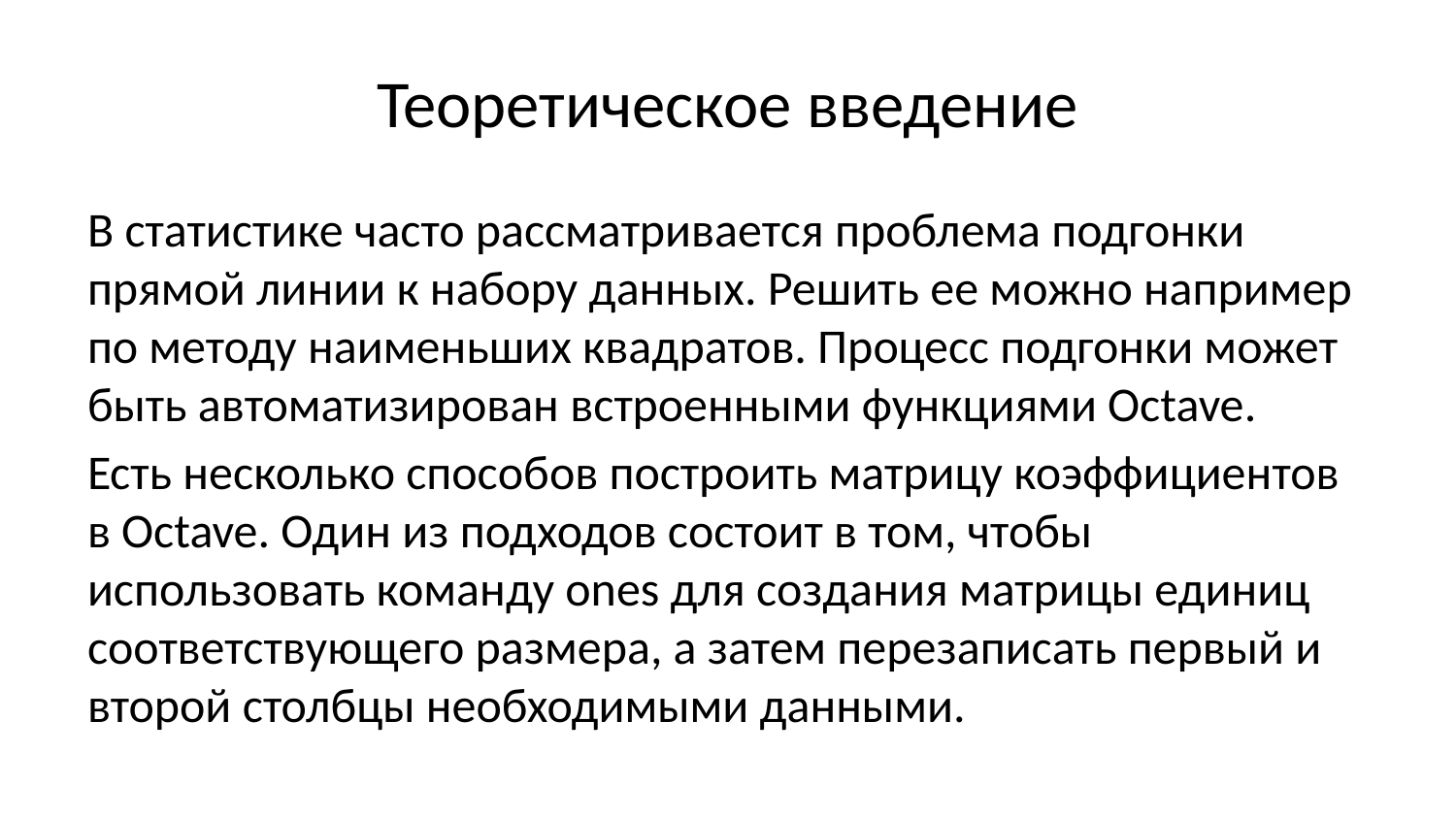

# Теоретическое введение
В статистике часто рассматривается проблема подгонки прямой линии к набору данных. Решить ее можно например по методу наименьших квадратов. Процесс подгонки может быть автоматизирован встроенными функциями Octave.
Есть несколько способов построить матрицу коэффициентов в Octave. Один из подходов состоит в том, чтобы использовать команду ones для создания матрицы единиц соответствующего размера, а затем перезаписать первый и второй столбцы необходимыми данными.